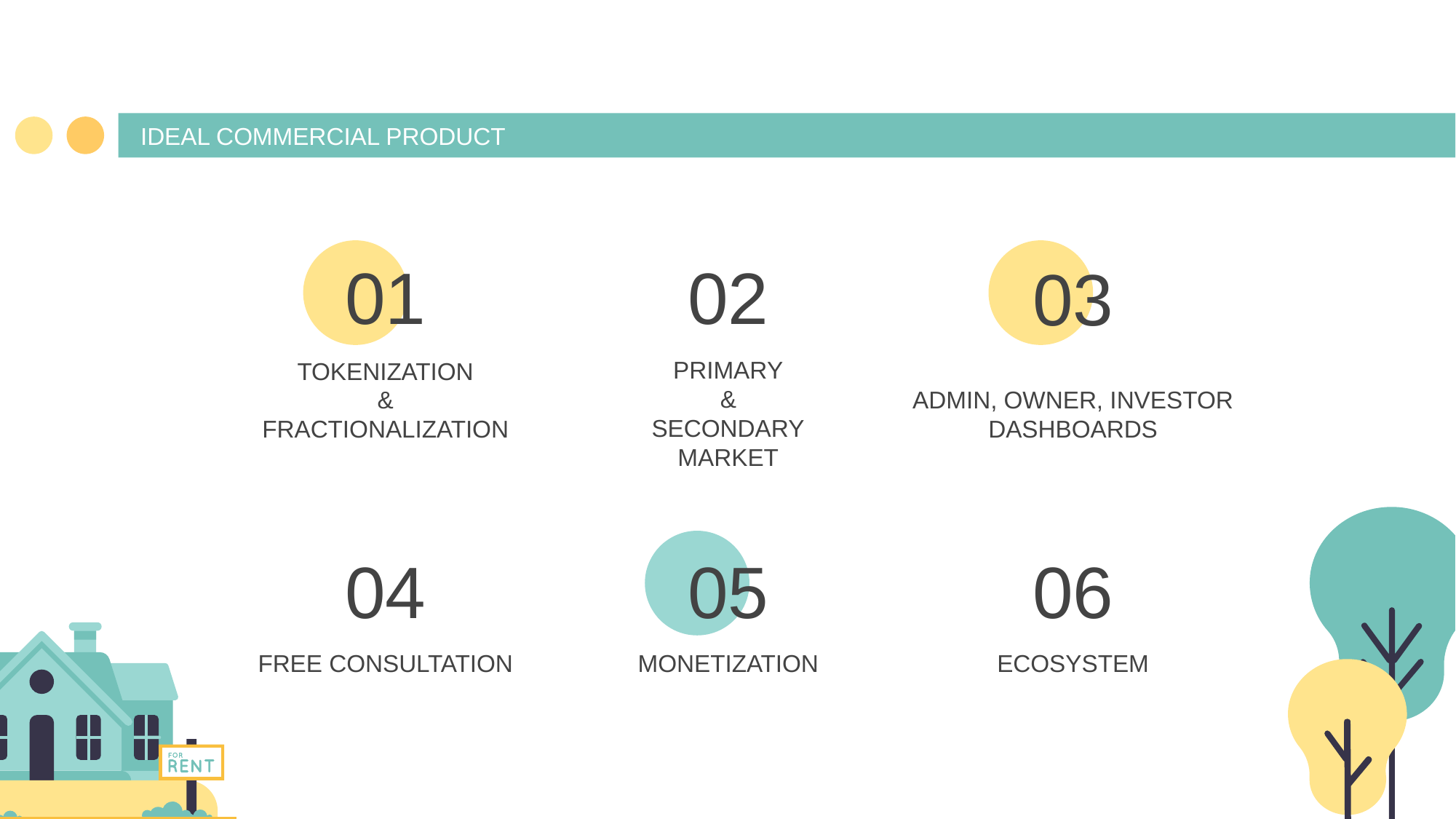

IDEAL COMMERCIAL PRODUCT

01
02
03
TOKENIZATION
&
FRACTIONALIZATION
# PRIMARY & SECONDARY MARKET
ADMIN, OWNER, INVESTOR
DASHBOARDS

04
05
06
FREE CONSULTATION
MONETIZATION
ECOSYSTEM